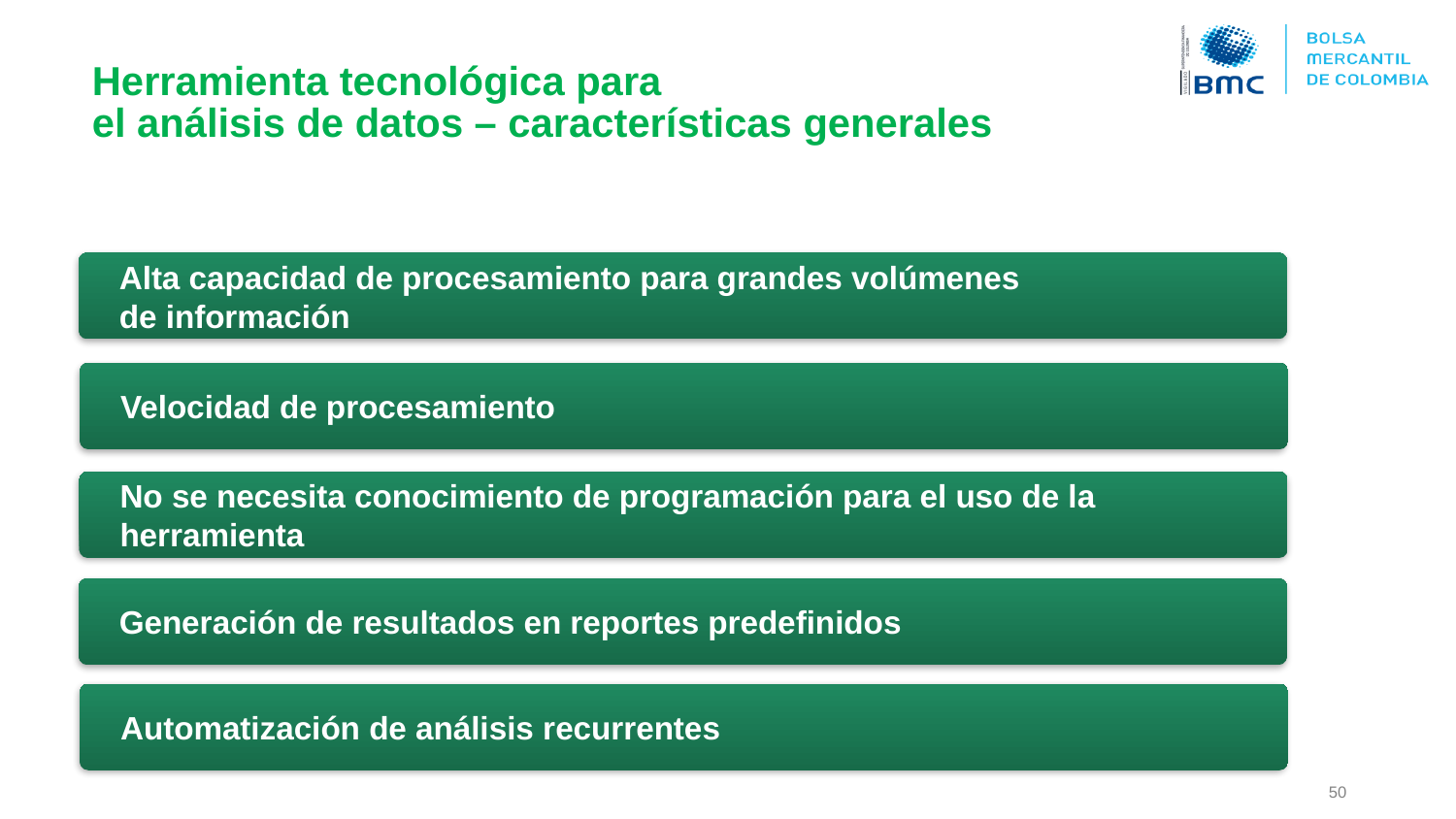

# Herramienta tecnológica para el análisis de datos – características generales

Alta capacidad de procesamiento para grandes volúmenes de información

Velocidad de procesamiento

No se necesita conocimiento de programación para el uso de la herramienta

Generación de resultados en reportes predefinidos

Automatización de análisis recurrentes